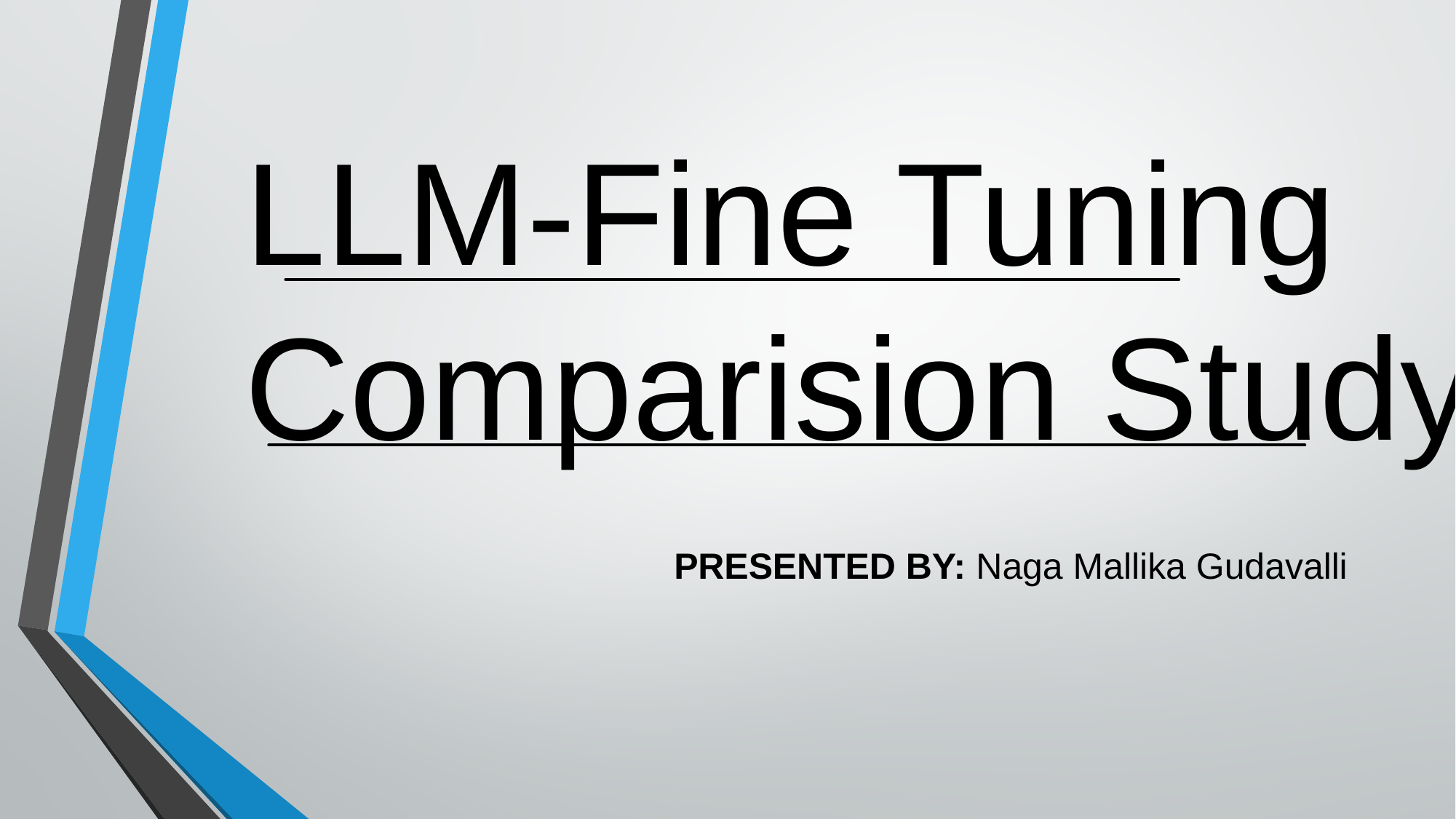

LLM-Fine Tuning
Comparision Study
PRESENTED BY: Naga Mallika Gudavalli